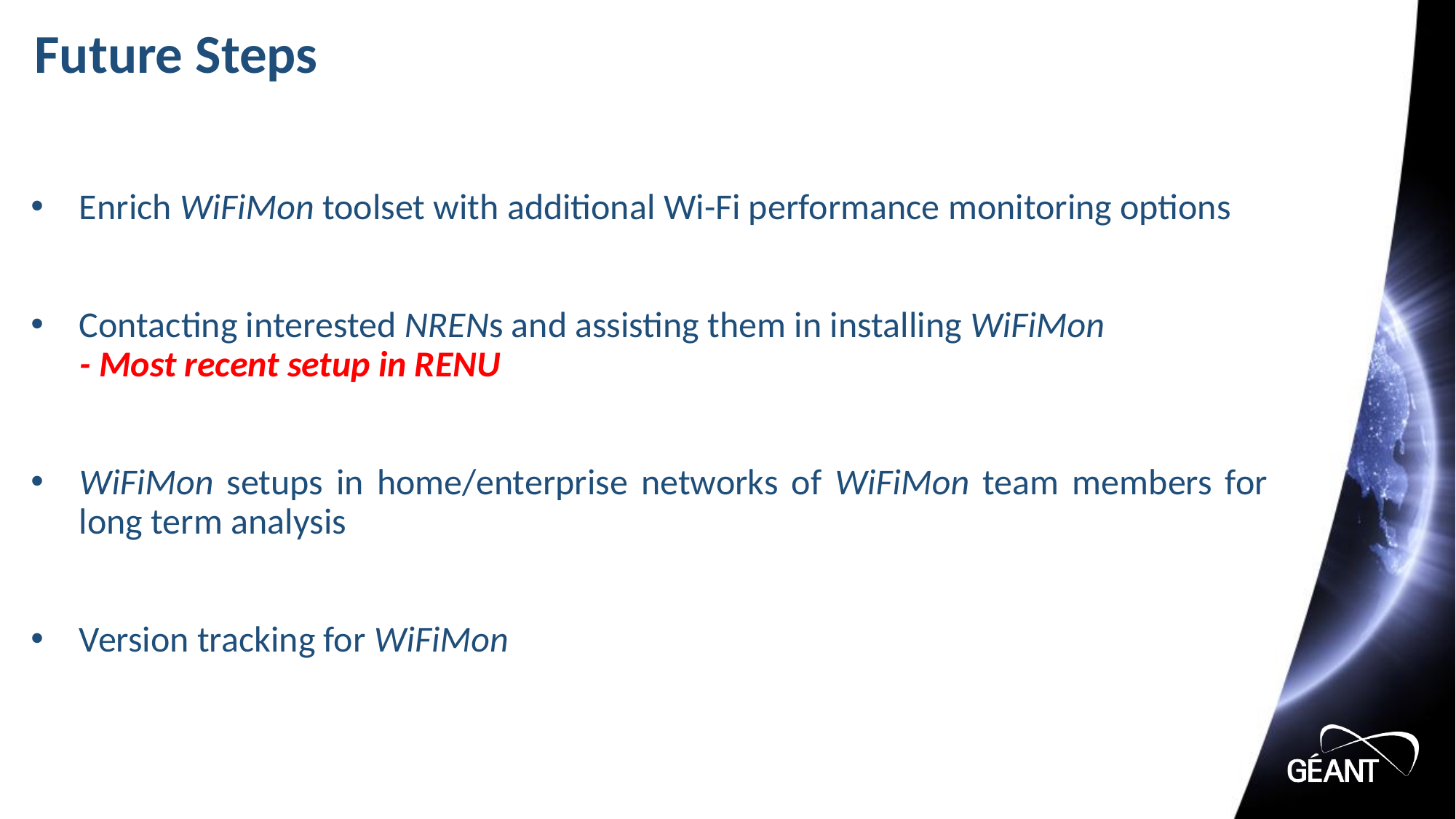

# Future Steps
Enrich WiFiMon toolset with additional Wi-Fi performance monitoring options

Contacting interested NRENs and assisting them in installing WiFiMon
      - Most recent setup in RENU

WiFiMon setups in home/enterprise networks of WiFiMon team members for long term analysis

Version tracking for WiFiMon